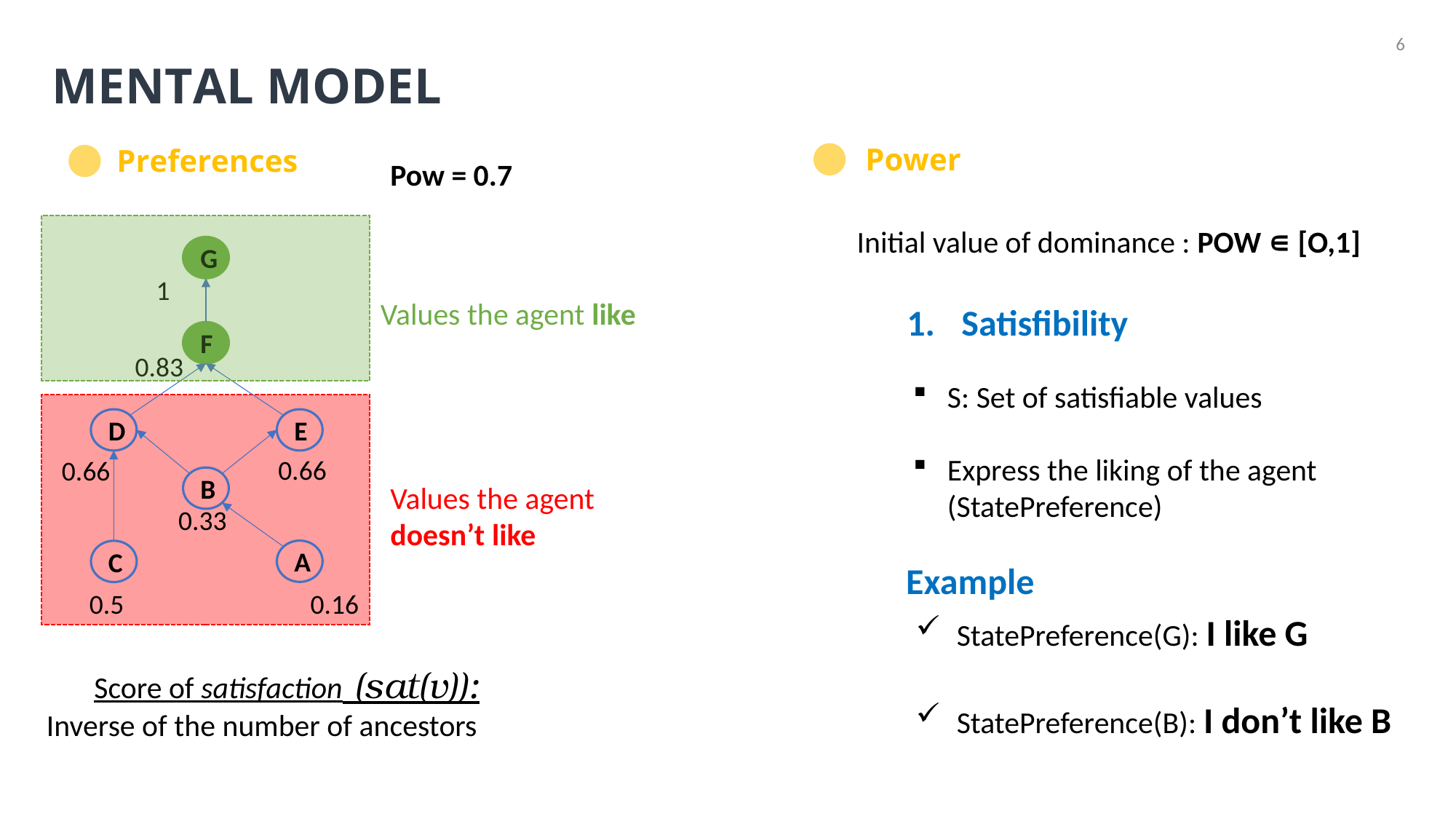

6
# Mental model
Power

Preferences

Pow = 0.7

Initial value of dominance : POW ∊ [O,1]
G
1
Values the agent like
Satisfibility
F
0.83
S: Set of satisfiable values

Express the liking of the agent (StatePreference)

D
E
0.66
0.66
B
Values the agent doesn’t like
0.33
A
C
Example
0.16
0.5
StatePreference(G): I like G

StatePreference(B): I don’t like B
Score of satisfaction (sat(v)):
 Inverse of the number of ancestors